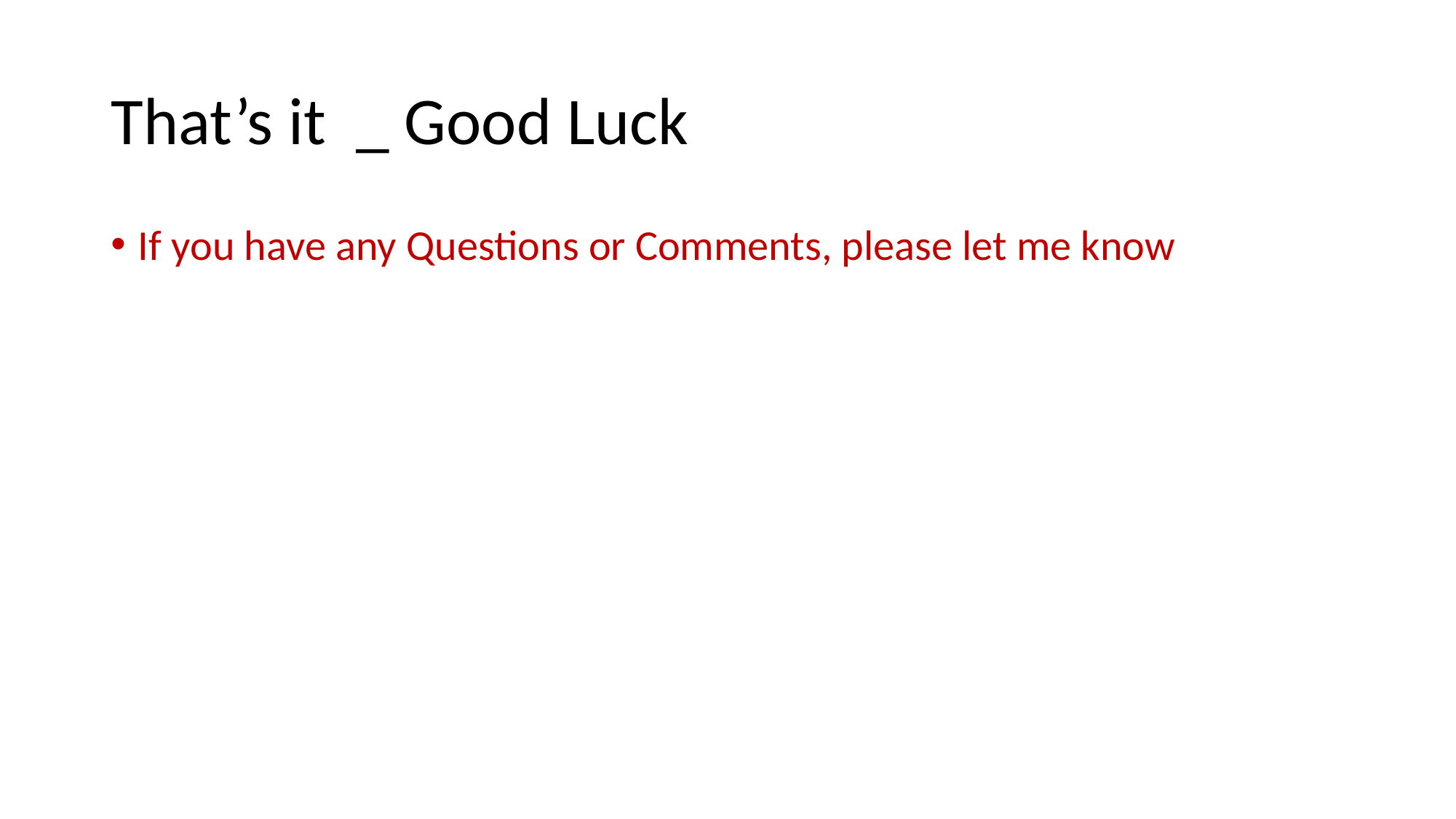

# That’s it  _ Good Luck
If you have any Questions or Comments, please let me know